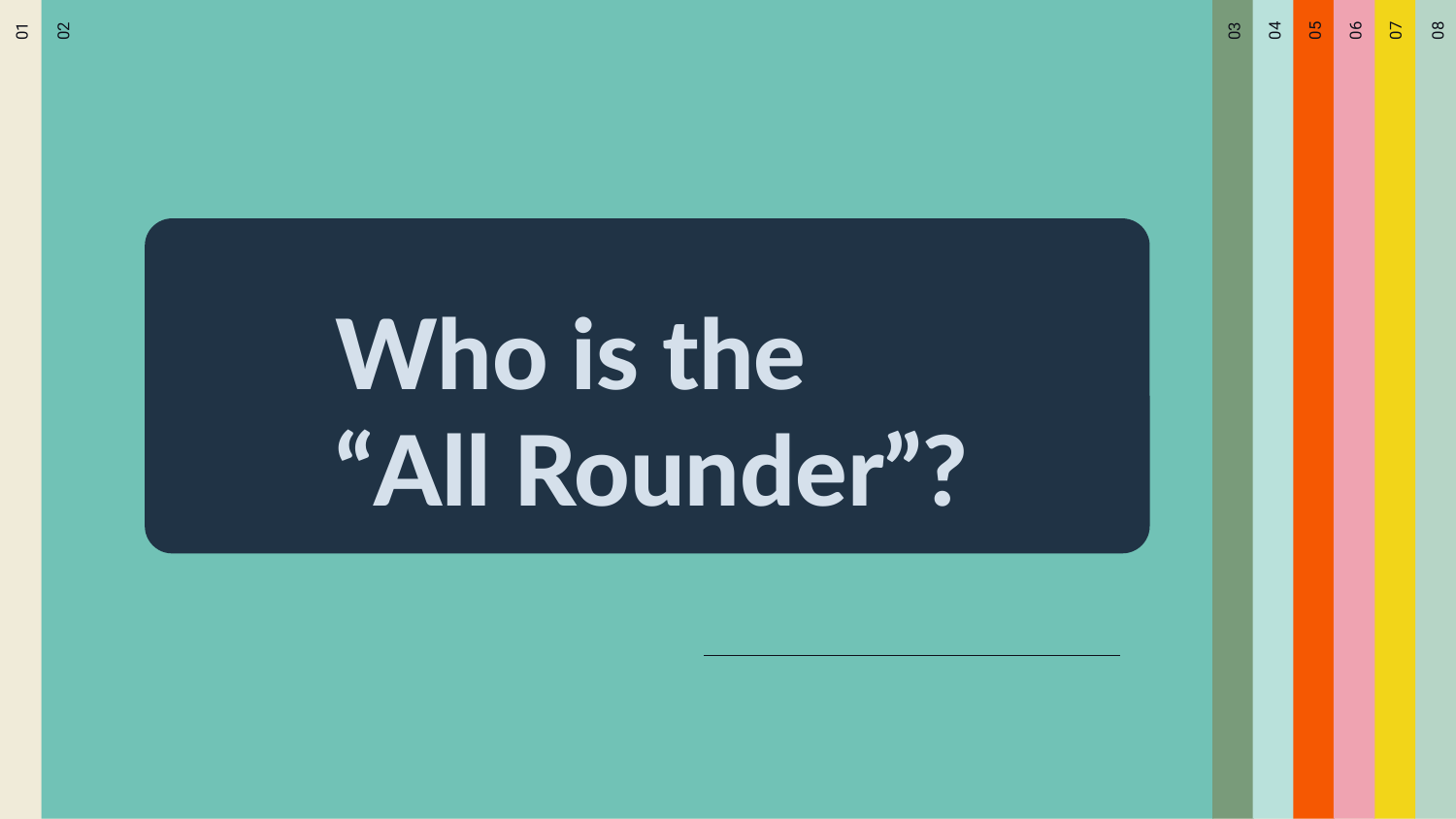

02
01
04
05
06
08
07
03

Who is the
“All Rounder”?